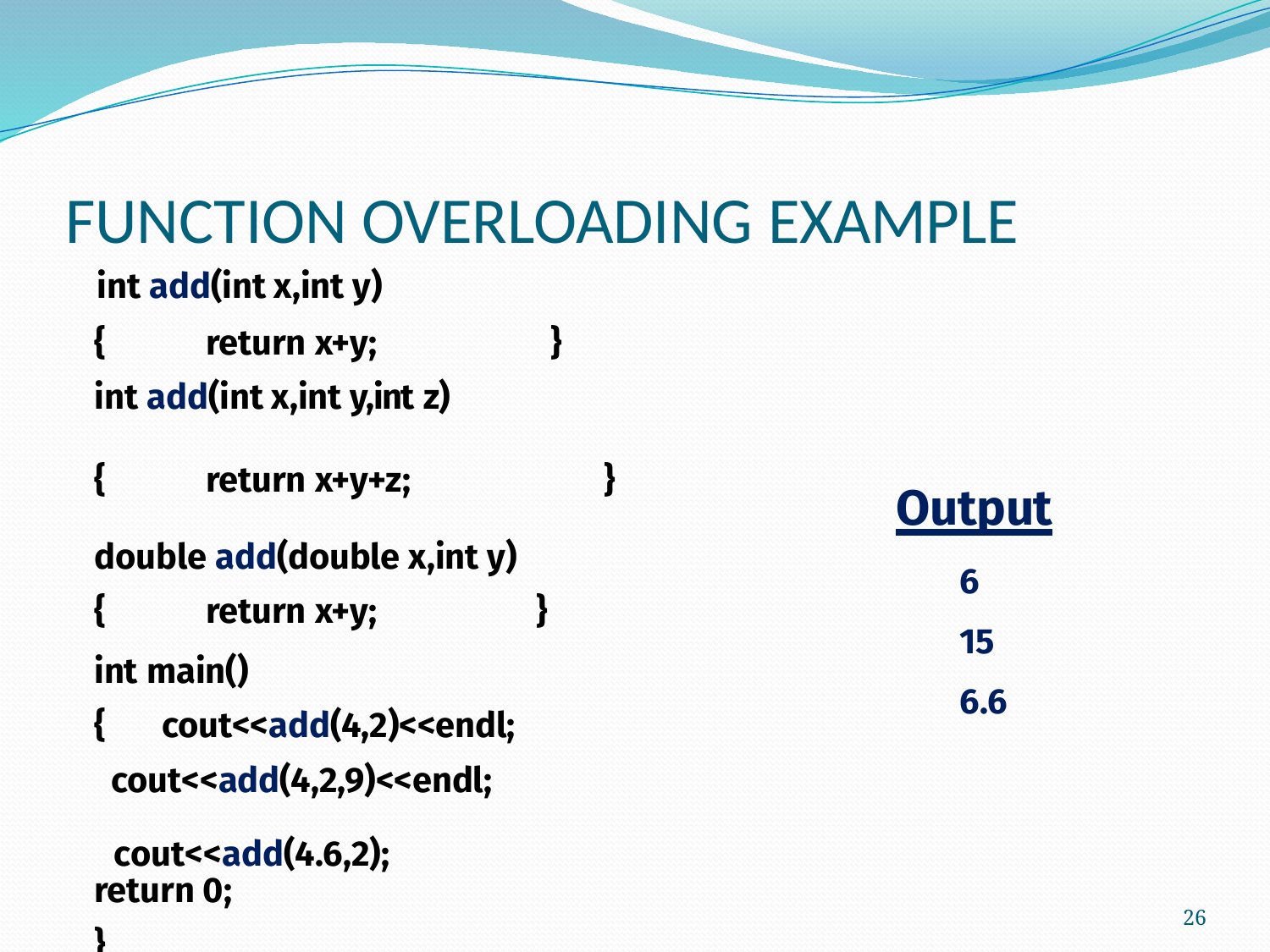

# FUNCTION OVERLOADING EXAMPLE
int add(int x,int y)
{	return x+y;	}
int add(int x,int y,int z)
{	return x+y+z;	}  double add(double x,int y)
{	return x+y;	}
int main()
{	cout<<add(4,2)<<endl;
  cout<<add(4,2,9)<<endl;

return 0;
}
Output
6
15
6.6
cout<<add(4.6,2);
26